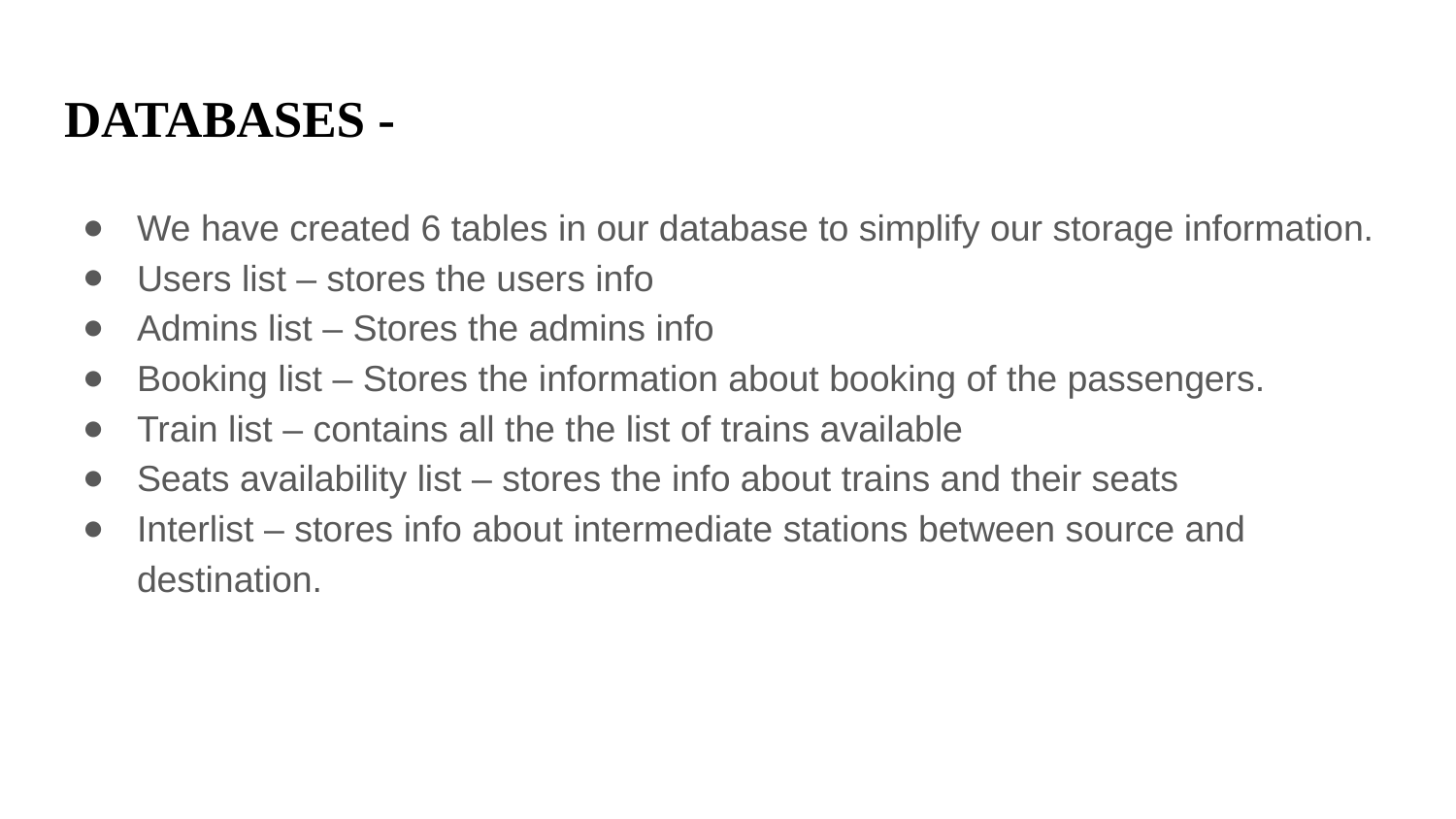

# DATABASES -
We have created 6 tables in our database to simplify our storage information.
Users list – stores the users info
Admins list – Stores the admins info
Booking list – Stores the information about booking of the passengers.
Train list – contains all the the list of trains available
Seats availability list – stores the info about trains and their seats
Interlist – stores info about intermediate stations between source and destination.